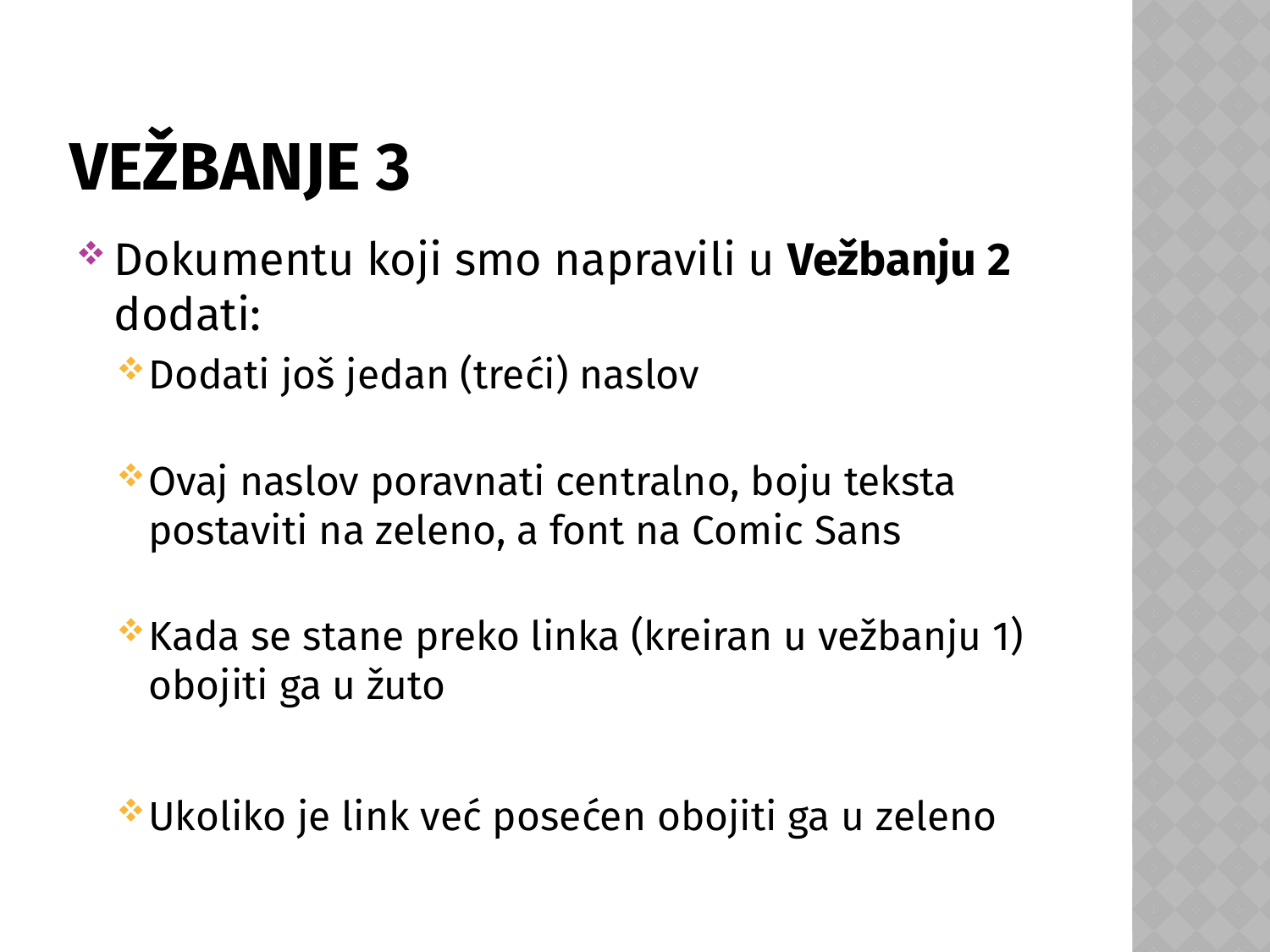

# Vežbanje 3
Dokumentu koji smo napravili u Vežbanju 2 dodati:
Dodati još jedan (treći) naslov
Ovaj naslov poravnati centralno, boju teksta postaviti na zeleno, a font na Comic Sans
Kada se stane preko linka (kreiran u vežbanju 1) obojiti ga u žuto

Ukoliko je link već posećen obojiti ga u zeleno